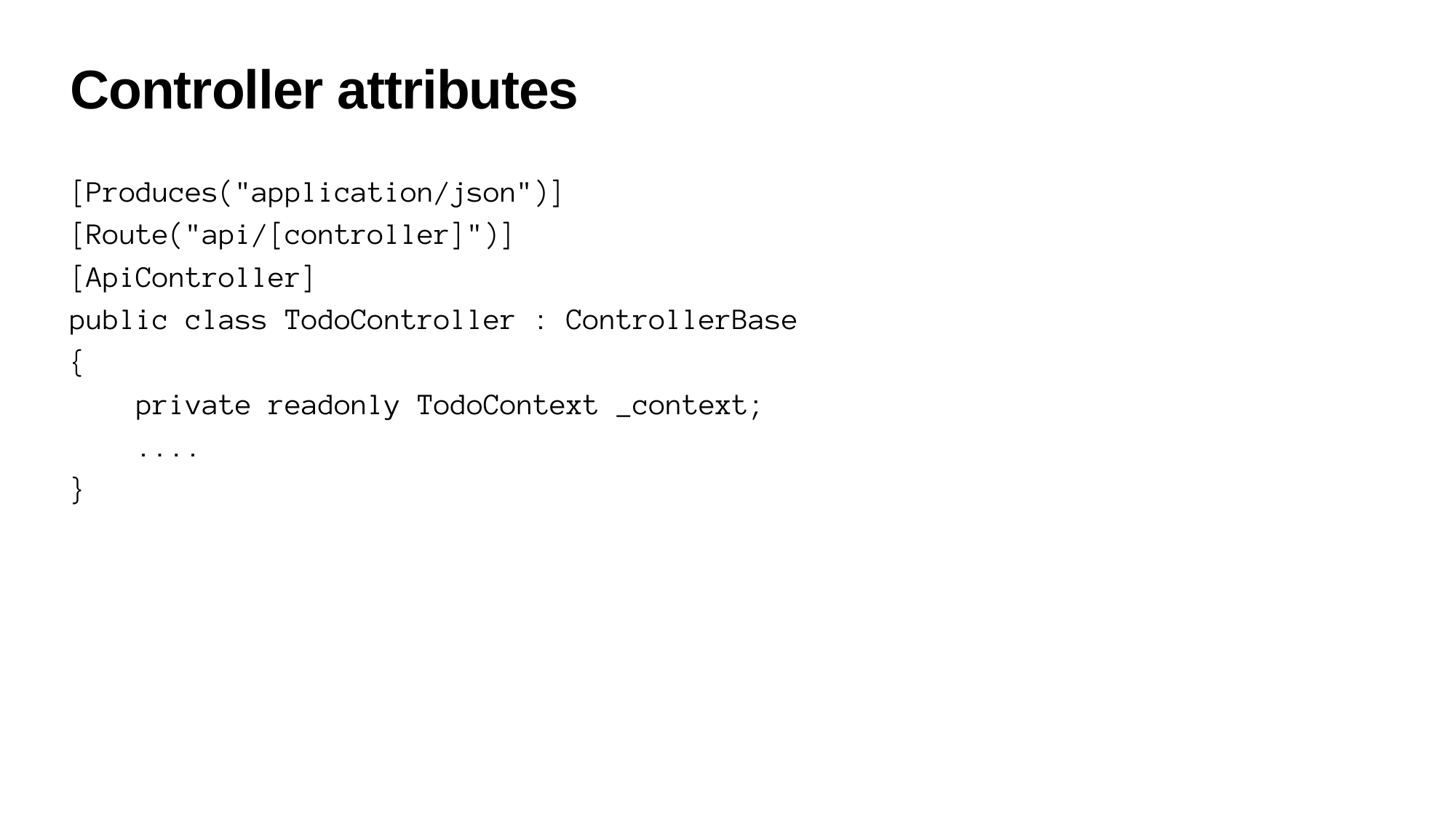

# Controller attributes
[Produces("application/json")]
[Route("api/[controller]")]
[ApiController]
public class TodoController : ControllerBase
{
    private readonly TodoContext _context;
    ....
}